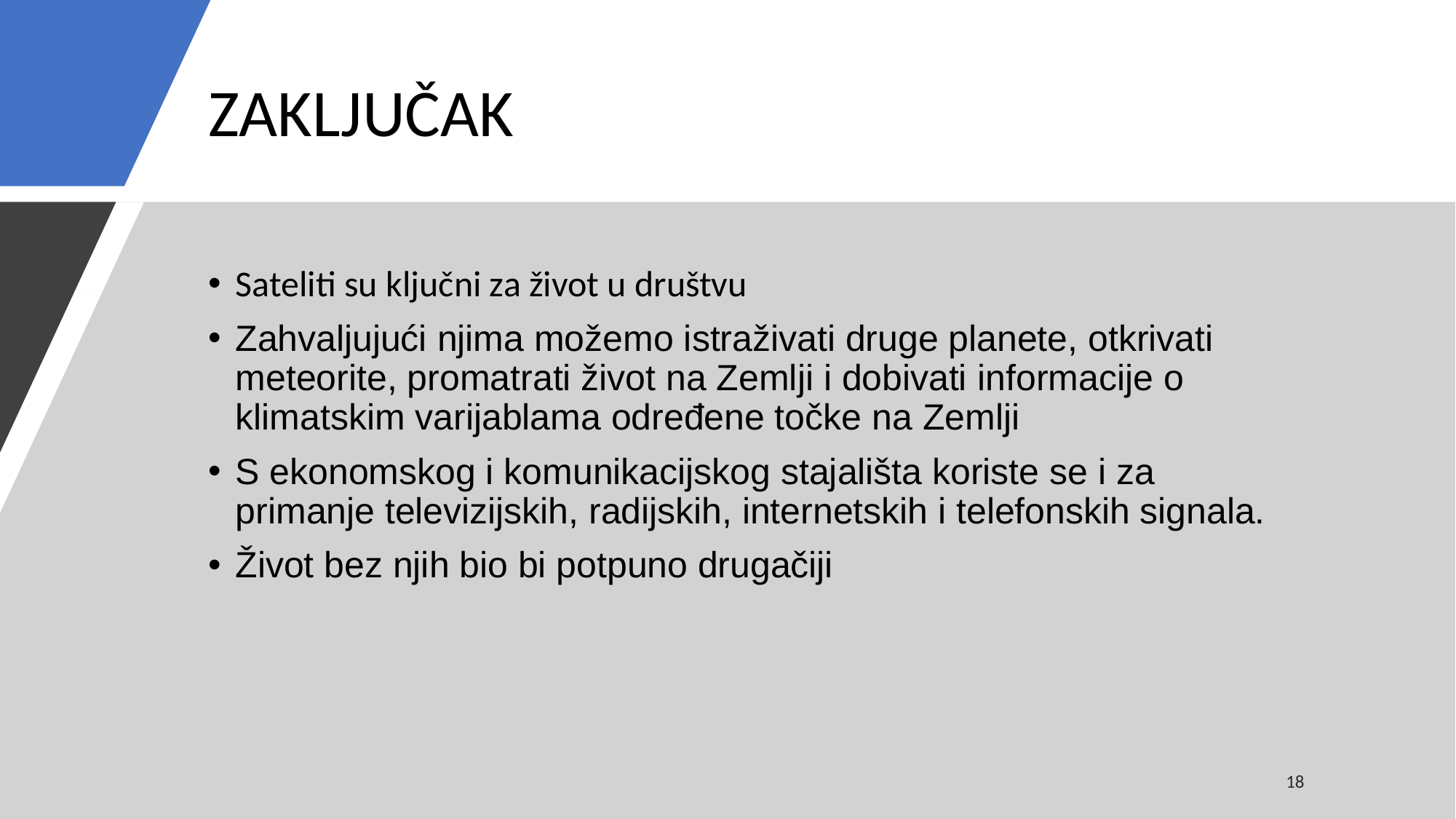

# ZAKLJUČAK

Sateliti su ključni za život u društvu
Zahvaljujući njima možemo istraživati ​​druge planete, otkrivati ​​meteorite, promatrati život na Zemlji i dobivati ​​informacije o klimatskim varijablama određene točke na Zemlji
S ekonomskog i komunikacijskog stajališta koriste se i za primanje televizijskih, radijskih, internetskih i telefonskih signala.
Život bez njih bio bi potpuno drugačiji

18